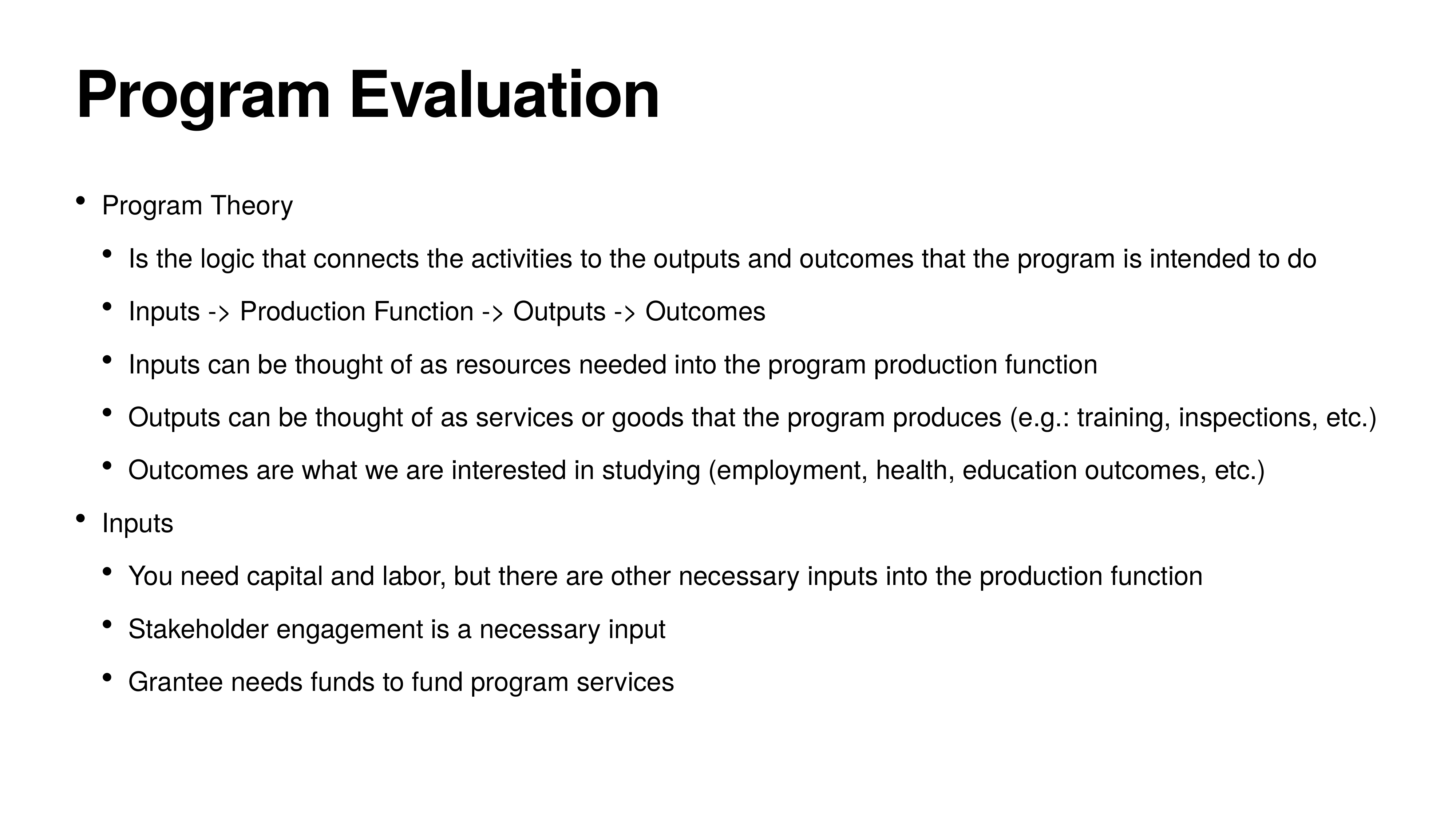

# Program Evaluation
Program Theory
Is the logic that connects the activities to the outputs and outcomes that the program is intended to do
Inputs -> Production Function -> Outputs -> Outcomes
Inputs can be thought of as resources needed into the program production function
Outputs can be thought of as services or goods that the program produces (e.g.: training, inspections, etc.)
Outcomes are what we are interested in studying (employment, health, education outcomes, etc.)
Inputs
You need capital and labor, but there are other necessary inputs into the production function
Stakeholder engagement is a necessary input
Grantee needs funds to fund program services
10